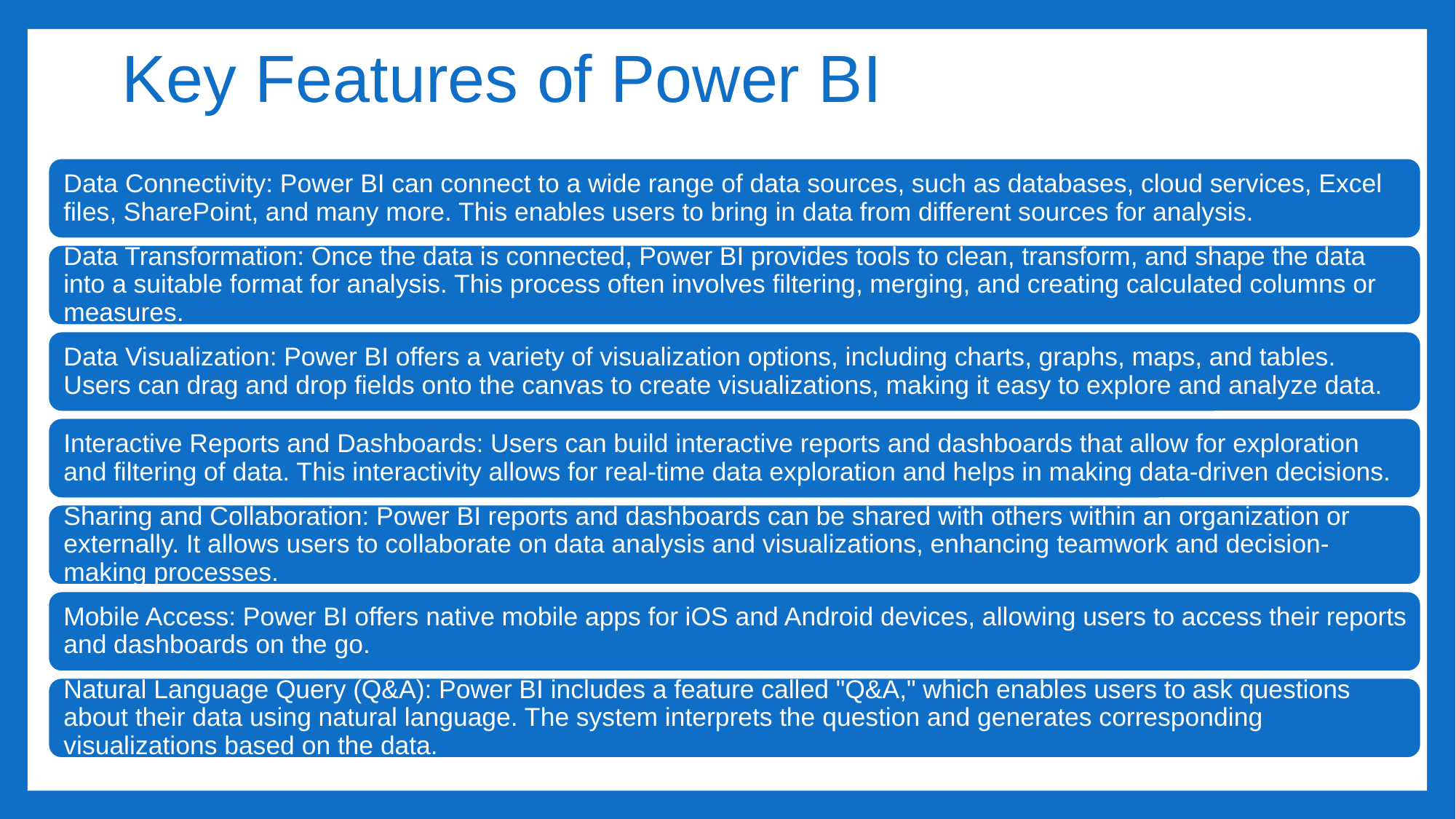

# Key Features of Power BI
Data Connectivity: Power BI can connect to a wide range of data sources, such as databases, cloud services, Excel files, SharePoint, and many more. This enables users to bring in data from different sources for analysis.
Data Transformation: Once the data is connected, Power BI provides tools to clean, transform, and shape the data into a suitable format for analysis. This process often involves filtering, merging, and creating calculated columns or measures.
Data Visualization: Power BI offers a variety of visualization options, including charts, graphs, maps, and tables. Users can drag and drop fields onto the canvas to create visualizations, making it easy to explore and analyze data.
Interactive Reports and Dashboards: Users can build interactive reports and dashboards that allow for exploration and filtering of data. This interactivity allows for real-time data exploration and helps in making data-driven decisions.
Sharing and Collaboration: Power BI reports and dashboards can be shared with others within an organization or externally. It allows users to collaborate on data analysis and visualizations, enhancing teamwork and decision-making processes.
Mobile Access: Power BI offers native mobile apps for iOS and Android devices, allowing users to access their reports and dashboards on the go.
Natural Language Query (Q&A): Power BI includes a feature called "Q&A," which enables users to ask questions about their data using natural language. The system interprets the question and generates corresponding visualizations based on the data.